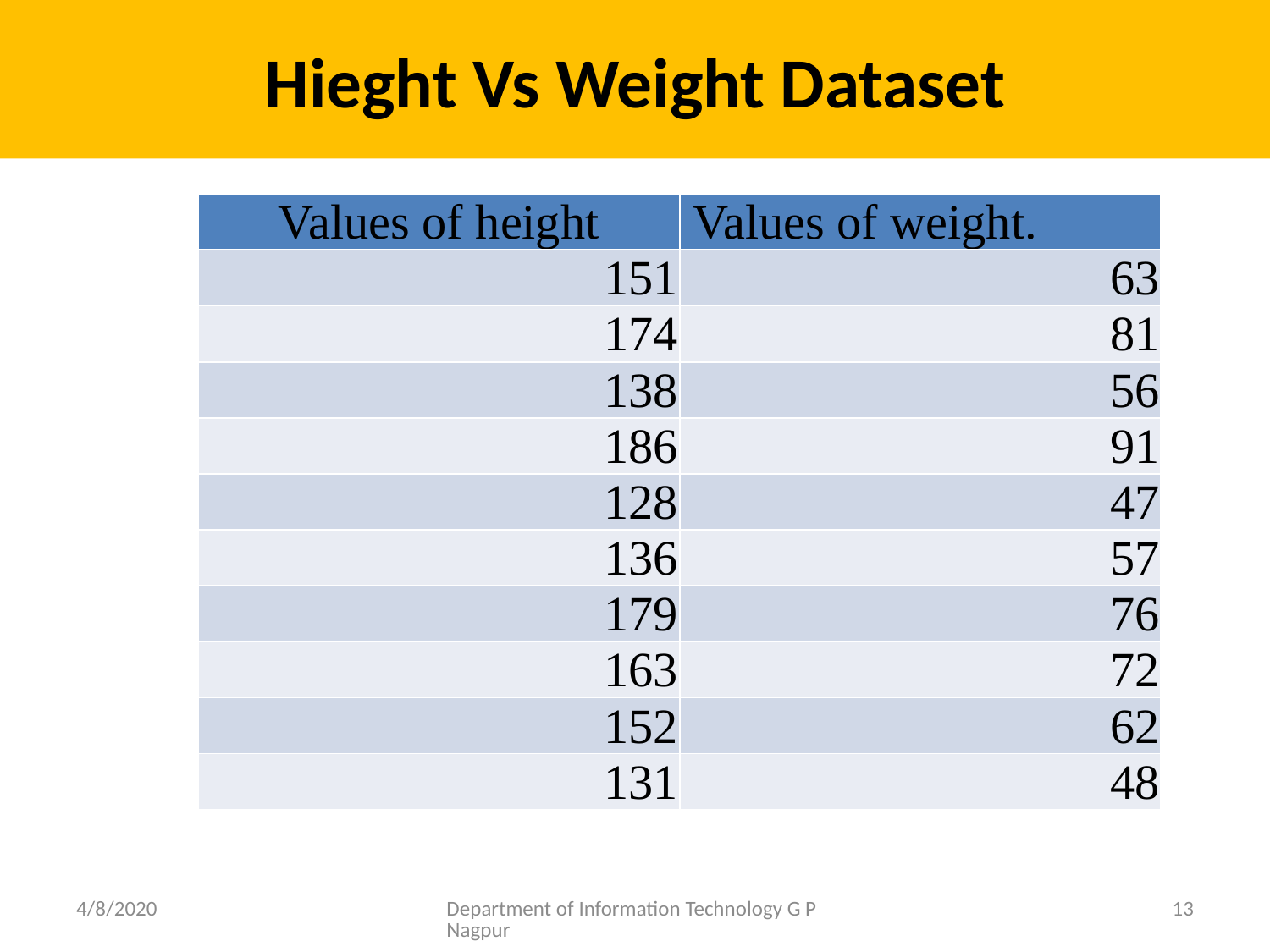

# Hieght Vs Weight Dataset
| Values of height | Values of weight. |
| --- | --- |
| 151 | 63 |
| 174 | 81 |
| 138 | 56 |
| 186 | 91 |
| 128 | 47 |
| 136 | 57 |
| 179 | 76 |
| 163 | 72 |
| 152 | 62 |
| 131 | 48 |
4/8/2020
Department of Information Technology G P Nagpur
13